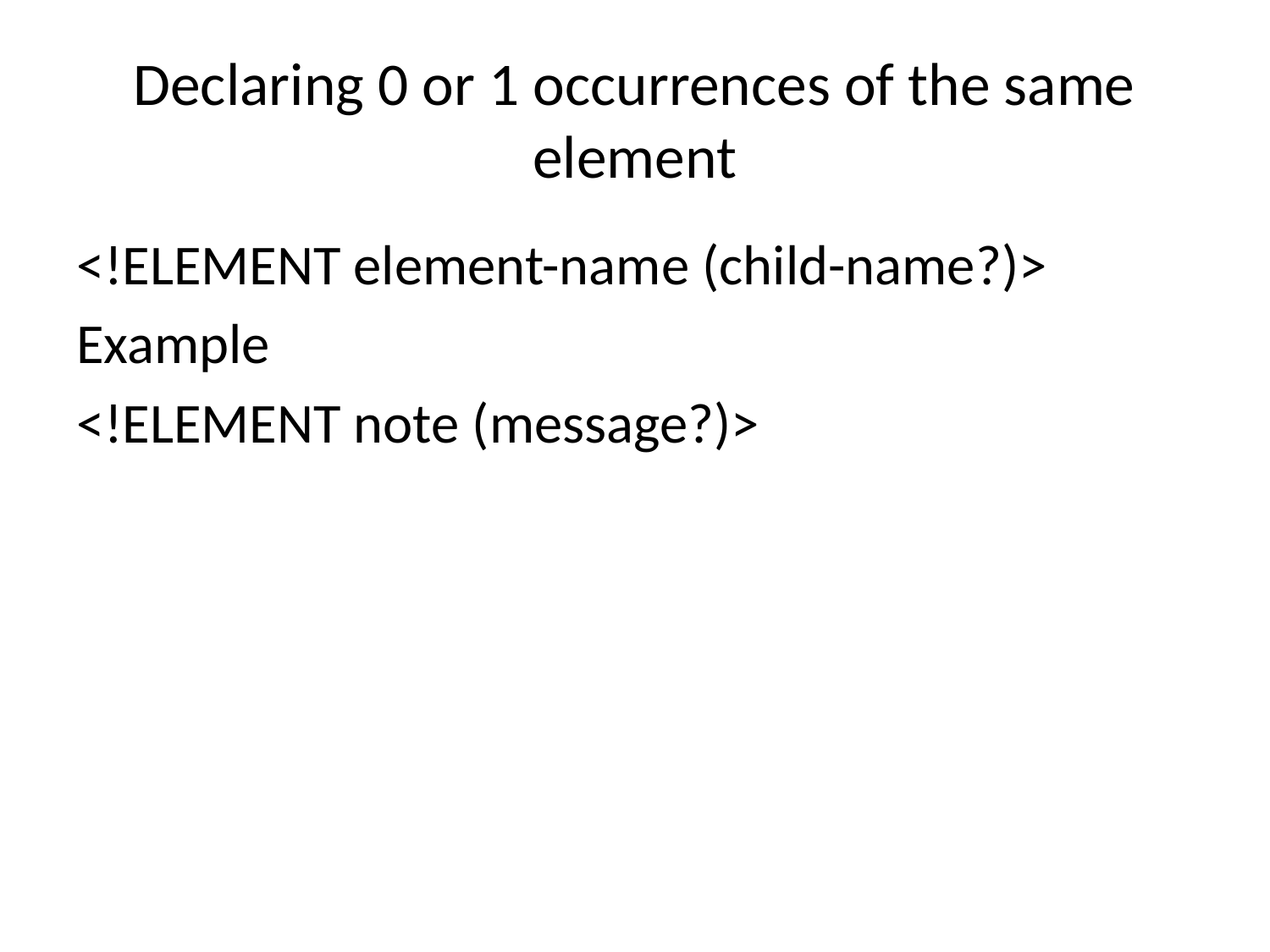

# Declaring 0 or 1 occurrences of the same element
<!ELEMENT element-name (child-name?)>
Example
<!ELEMENT note (message?)>